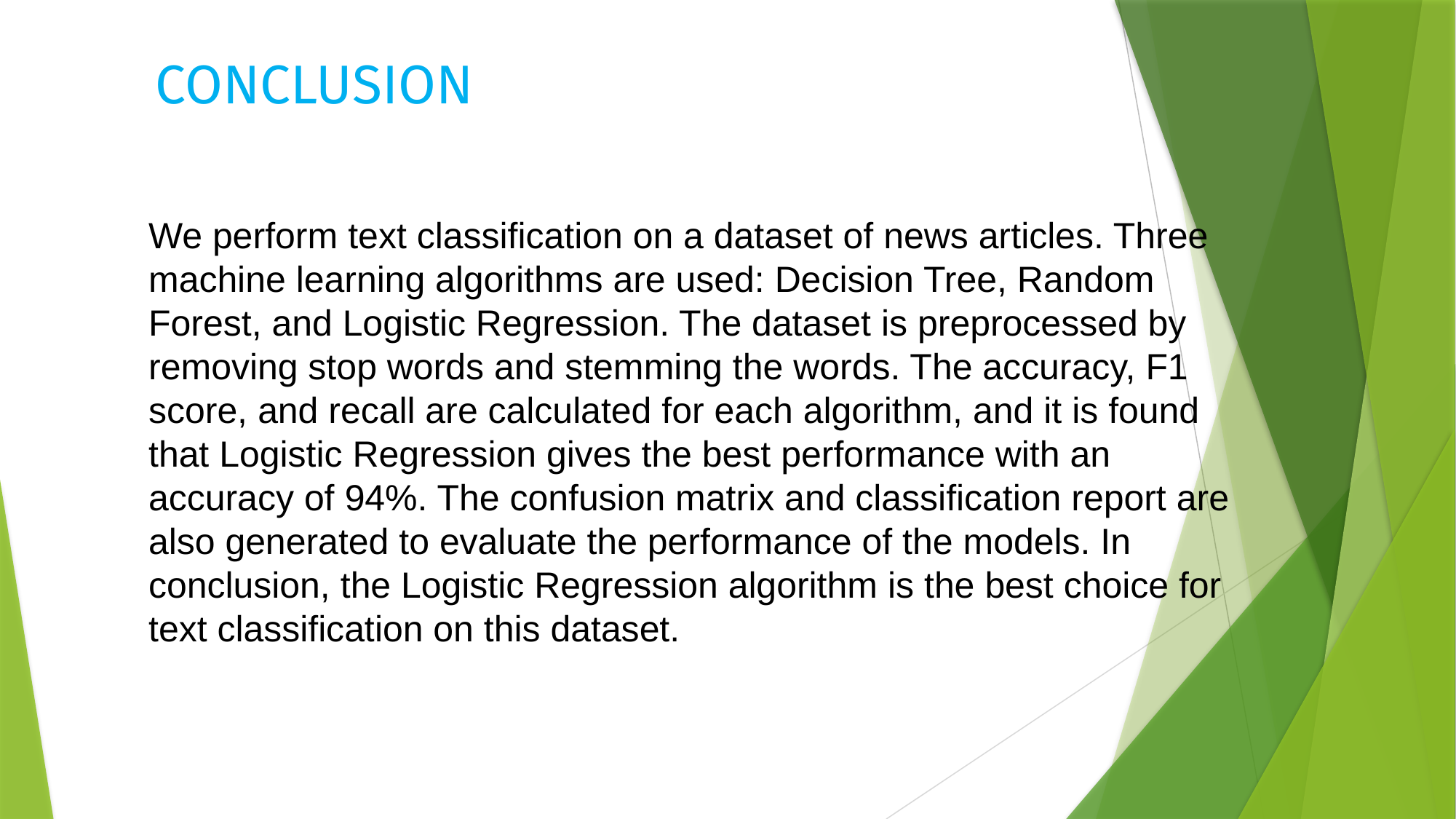

CONCLUSION
We perform text classification on a dataset of news articles. Three machine learning algorithms are used: Decision Tree, Random Forest, and Logistic Regression. The dataset is preprocessed by removing stop words and stemming the words. The accuracy, F1 score, and recall are calculated for each algorithm, and it is found that Logistic Regression gives the best performance with an accuracy of 94%. The confusion matrix and classification report are also generated to evaluate the performance of the models. In conclusion, the Logistic Regression algorithm is the best choice for text classification on this dataset.